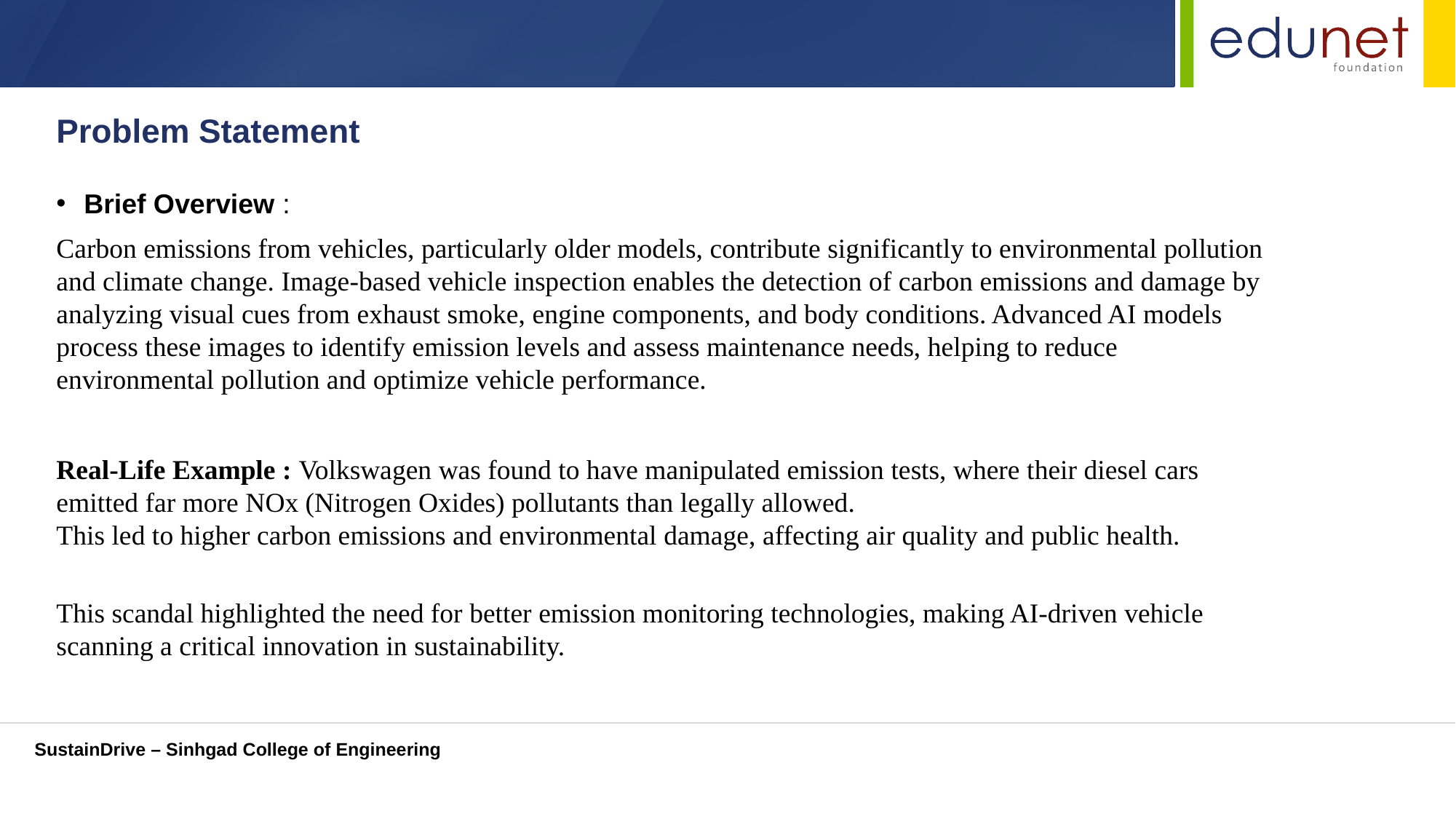

Problem Statement
Brief Overview :
Carbon emissions from vehicles, particularly older models, contribute significantly to environmental pollution and climate change. Image-based vehicle inspection enables the detection of carbon emissions and damage by analyzing visual cues from exhaust smoke, engine components, and body conditions. Advanced AI models process these images to identify emission levels and assess maintenance needs, helping to reduce environmental pollution and optimize vehicle performance.

Real-Life Example : Volkswagen was found to have manipulated emission tests, where their diesel cars emitted far more NOx (Nitrogen Oxides) pollutants than legally allowed.
This led to higher carbon emissions and environmental damage, affecting air quality and public health.

This scandal highlighted the need for better emission monitoring technologies, making AI-driven vehicle scanning a critical innovation in sustainability.

SustainDrive – Sinhgad College of Engineering